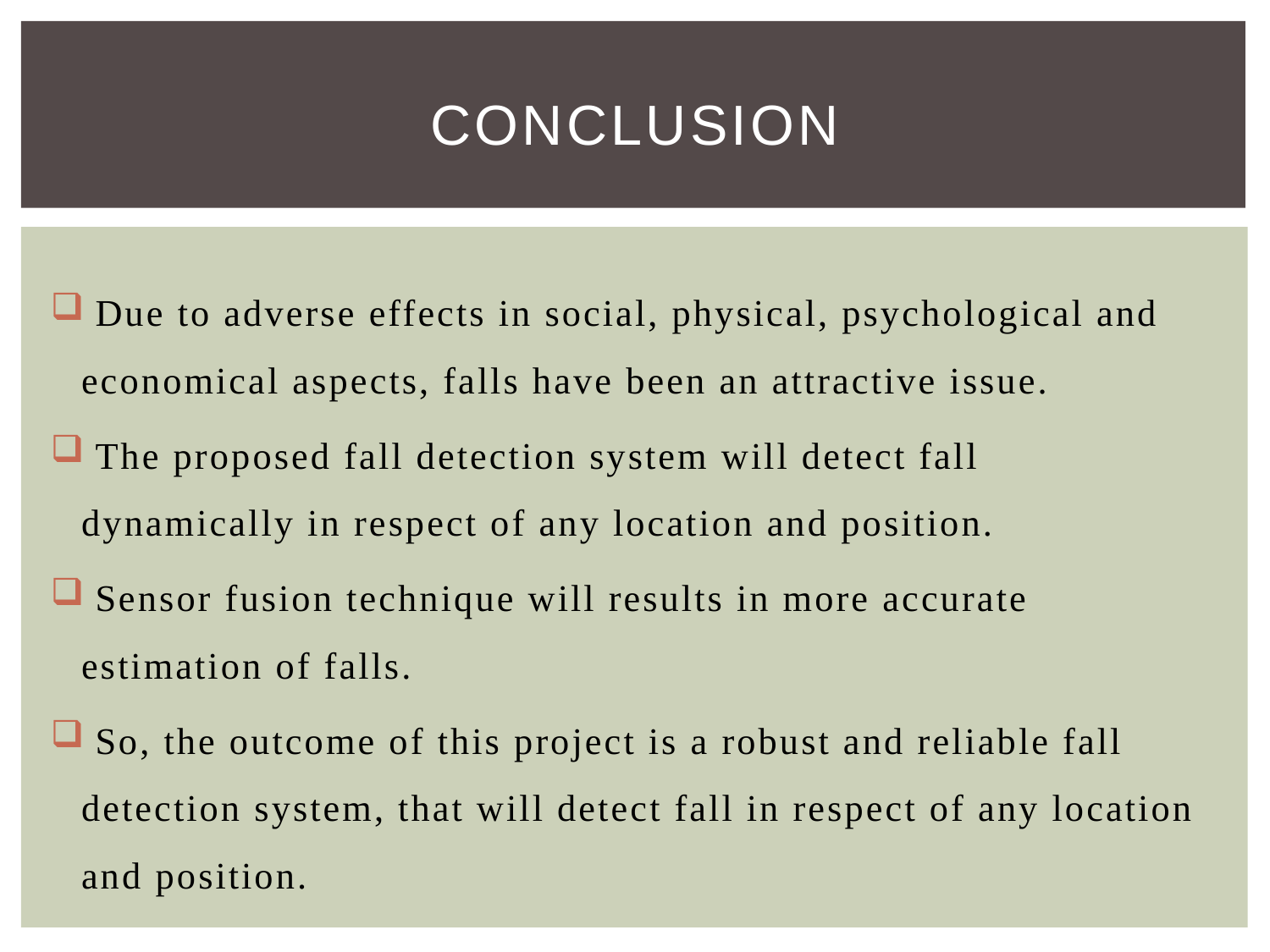

# conclusion

 Due to adverse effects in social, physical, psychological and  economical aspects, falls have been an attractive issue.
 The proposed fall detection system will detect fall dynamically in respect of any location and position.
 Sensor fusion technique will results in more accurate estimation of falls.
 So, the outcome of this project is a robust and reliable fall detection system, that will detect fall in respect of any location and position.